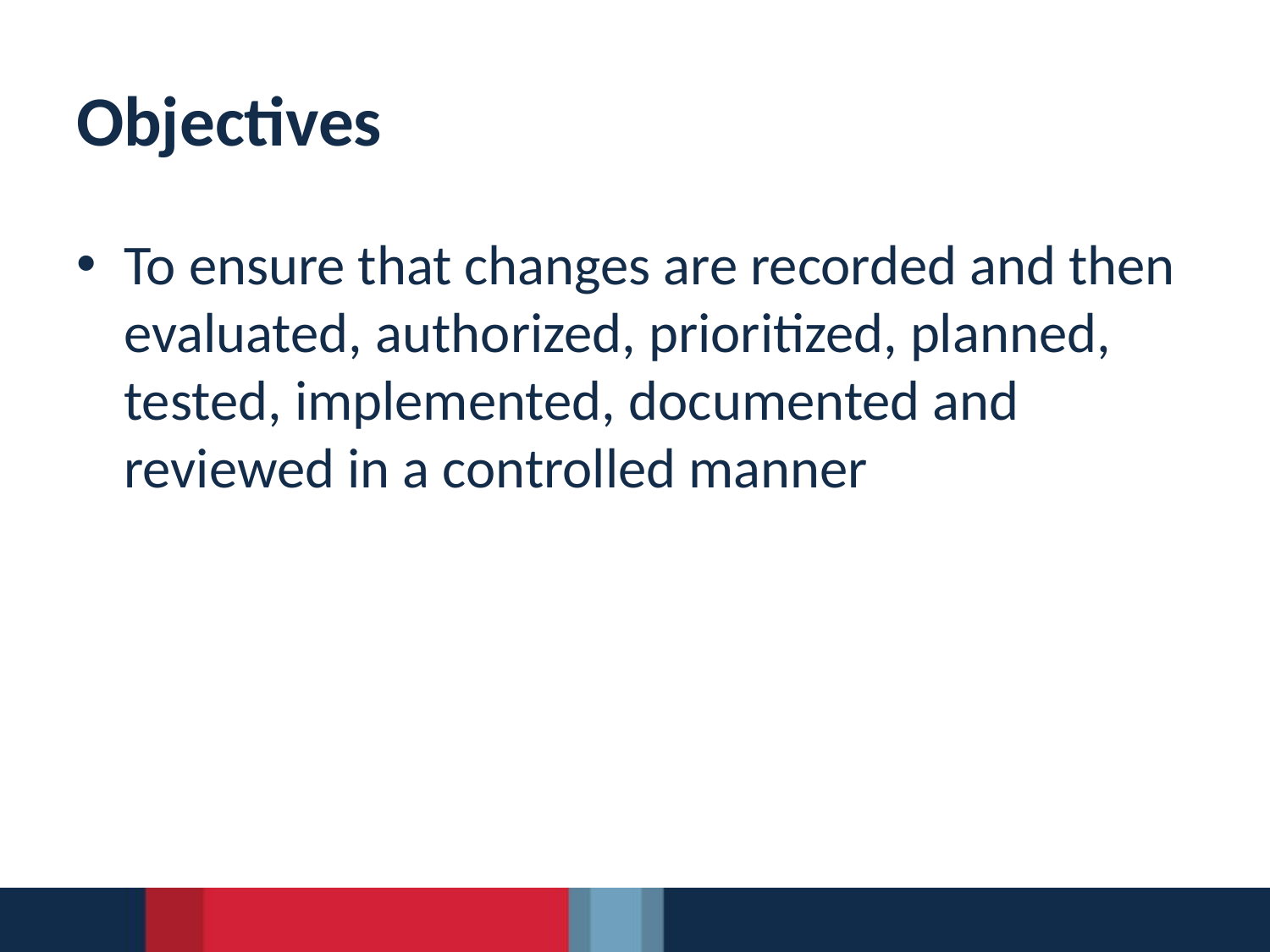

# Objectives
To ensure that changes are recorded and then evaluated, authorized, prioritized, planned, tested, implemented, documented and reviewed in a controlled manner